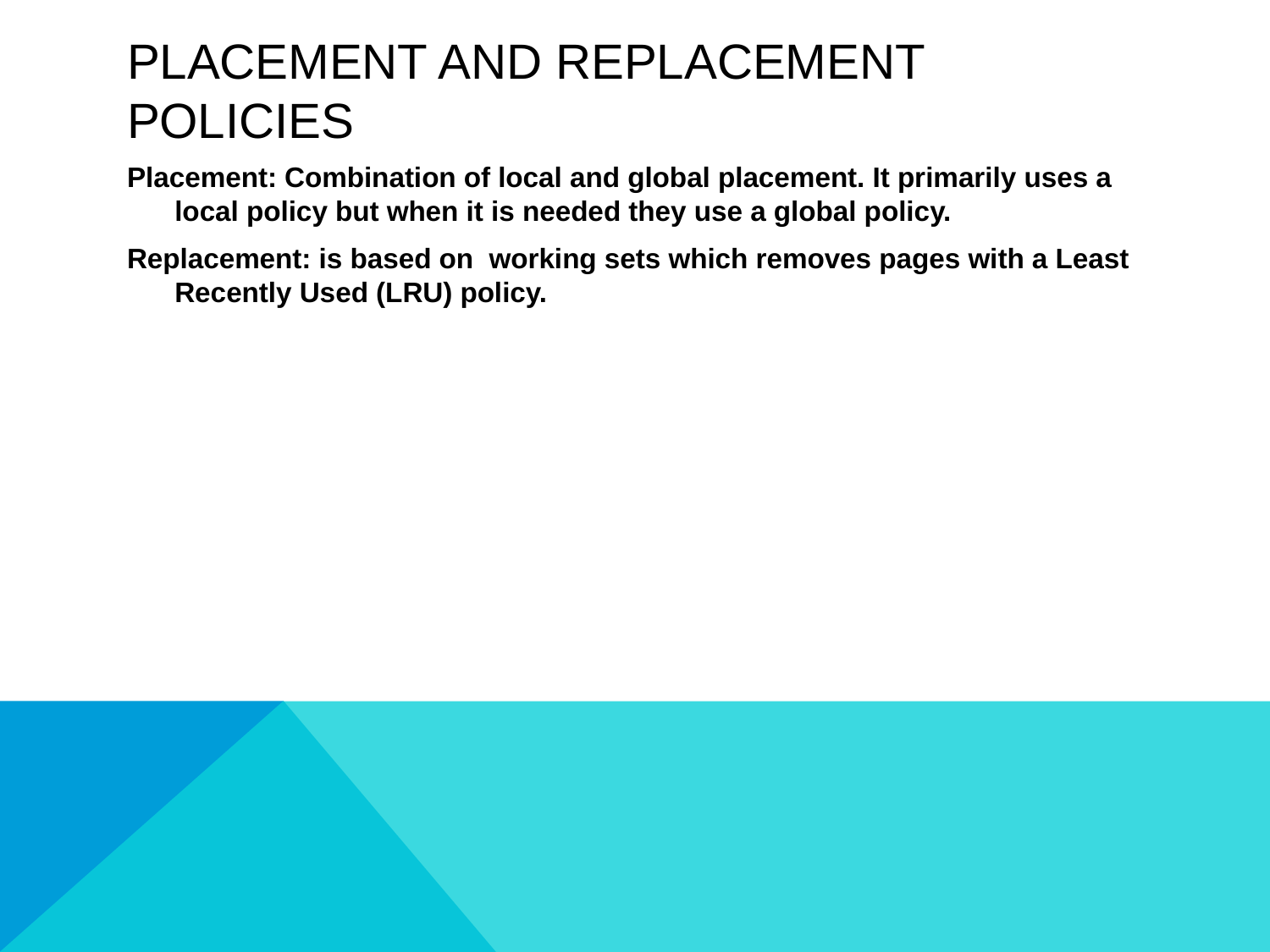

# Placement and Replacement policies
Placement: Combination of local and global placement. It primarily uses a local policy but when it is needed they use a global policy.
Replacement: is based on  working sets which removes pages with a Least Recently Used (LRU) policy.